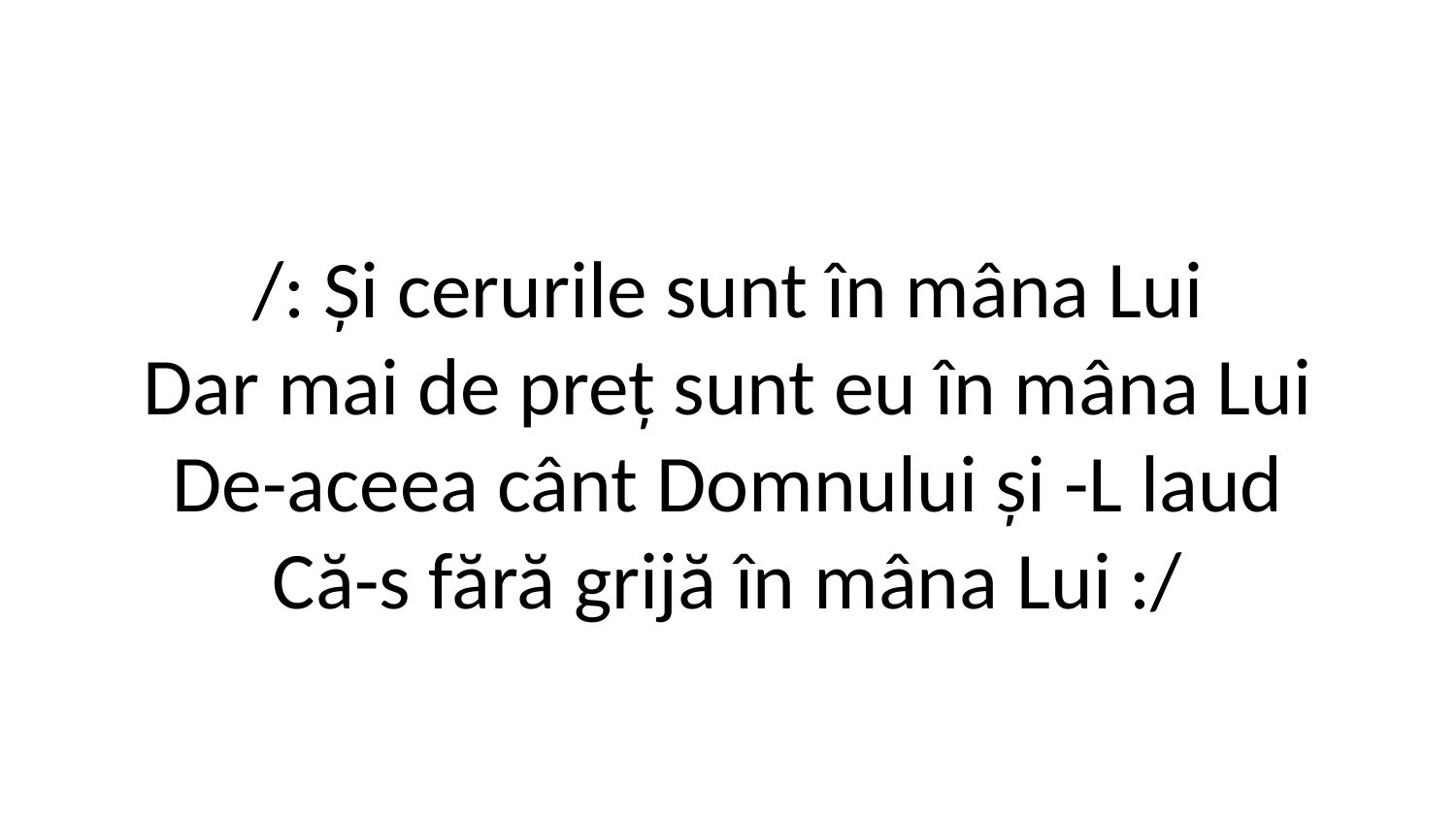

/: Și cerurile sunt în mâna Lui
Dar mai de preț sunt eu în mâna Lui
De-aceea cânt Domnului și -L laud
Că-s fără grijă în mâna Lui :/